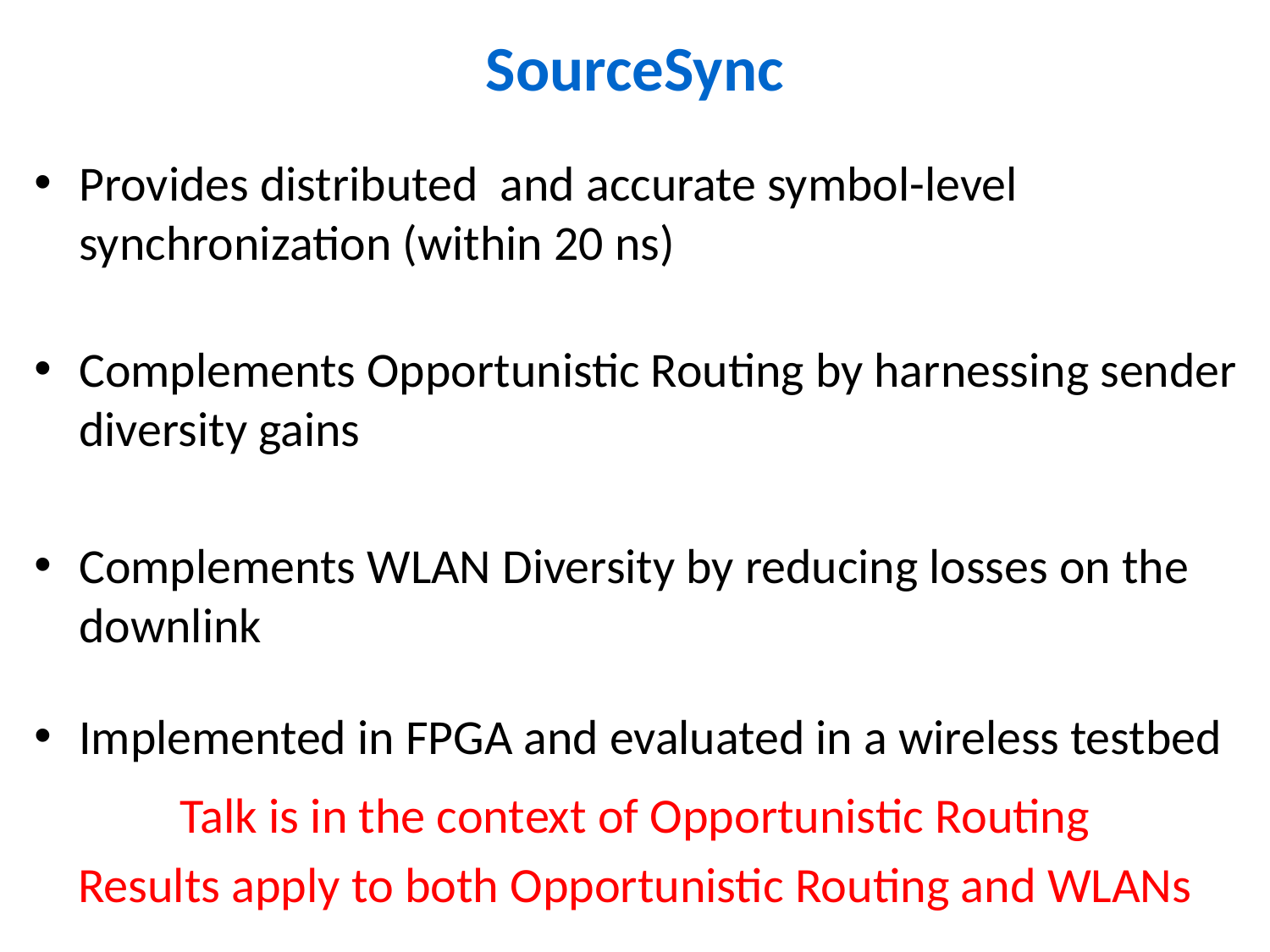

# SourceSync
Provides distributed  and accurate symbol-level synchronization (within 20 ns)

Complements Opportunistic Routing by harnessing sender diversity gains

Complements WLAN Diversity by reducing losses on the downlink

Implemented in FPGA and evaluated in a wireless testbed
Talk is in the context of Opportunistic Routing
Results apply to both Opportunistic Routing and WLANs